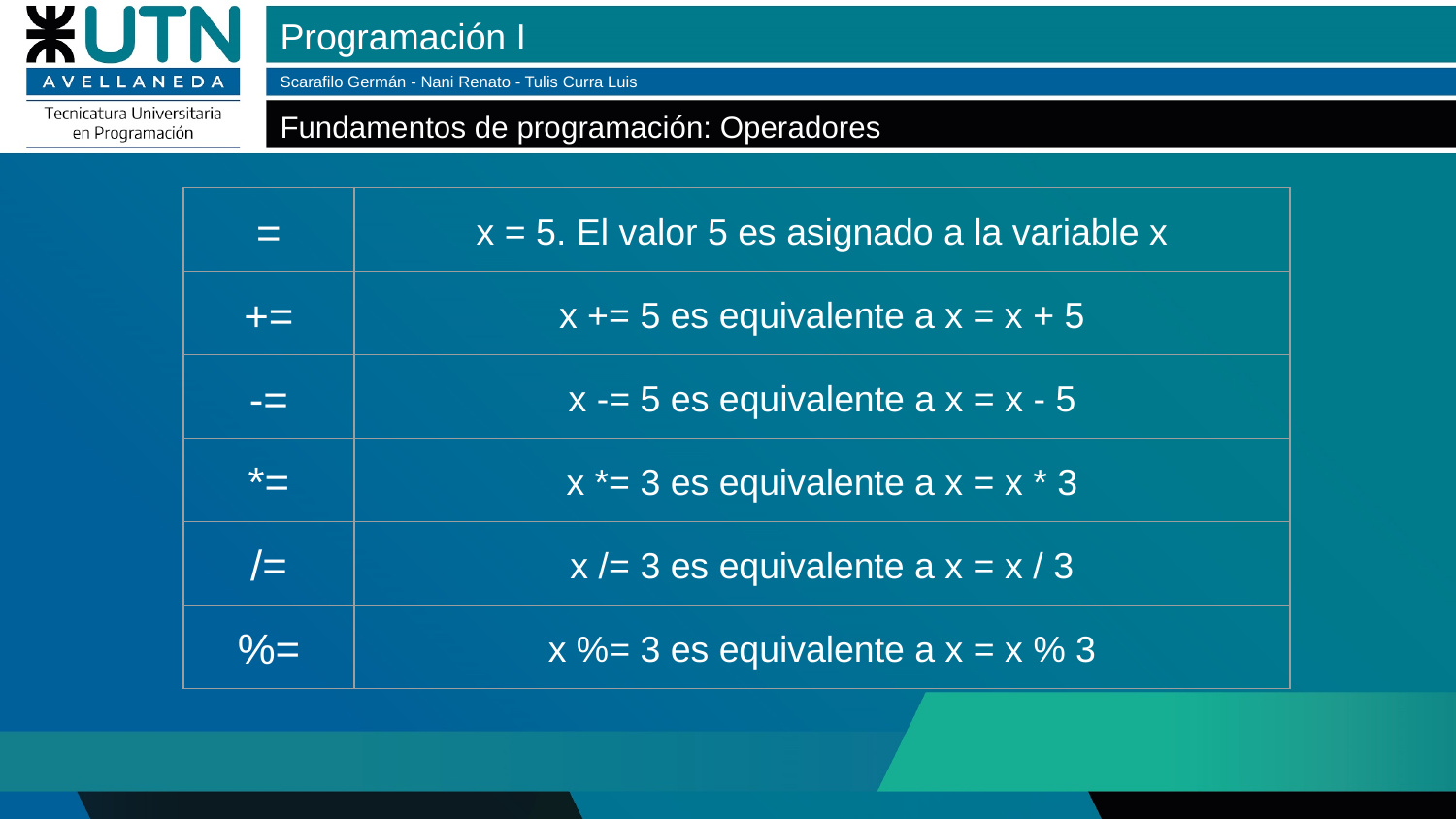

| = | x = 5. El valor 5 es asignado a la variable x |
| --- | --- |
| += | x += 5 es equivalente a x = x + 5 |
| -= | x -= 5 es equivalente a x = x - 5 |
| \*= | x \*= 3 es equivalente a x = x \* 3 |
| /= | x /= 3 es equivalente a x = x / 3 |
| %= | x %= 3 es equivalente a x = x % 3 |